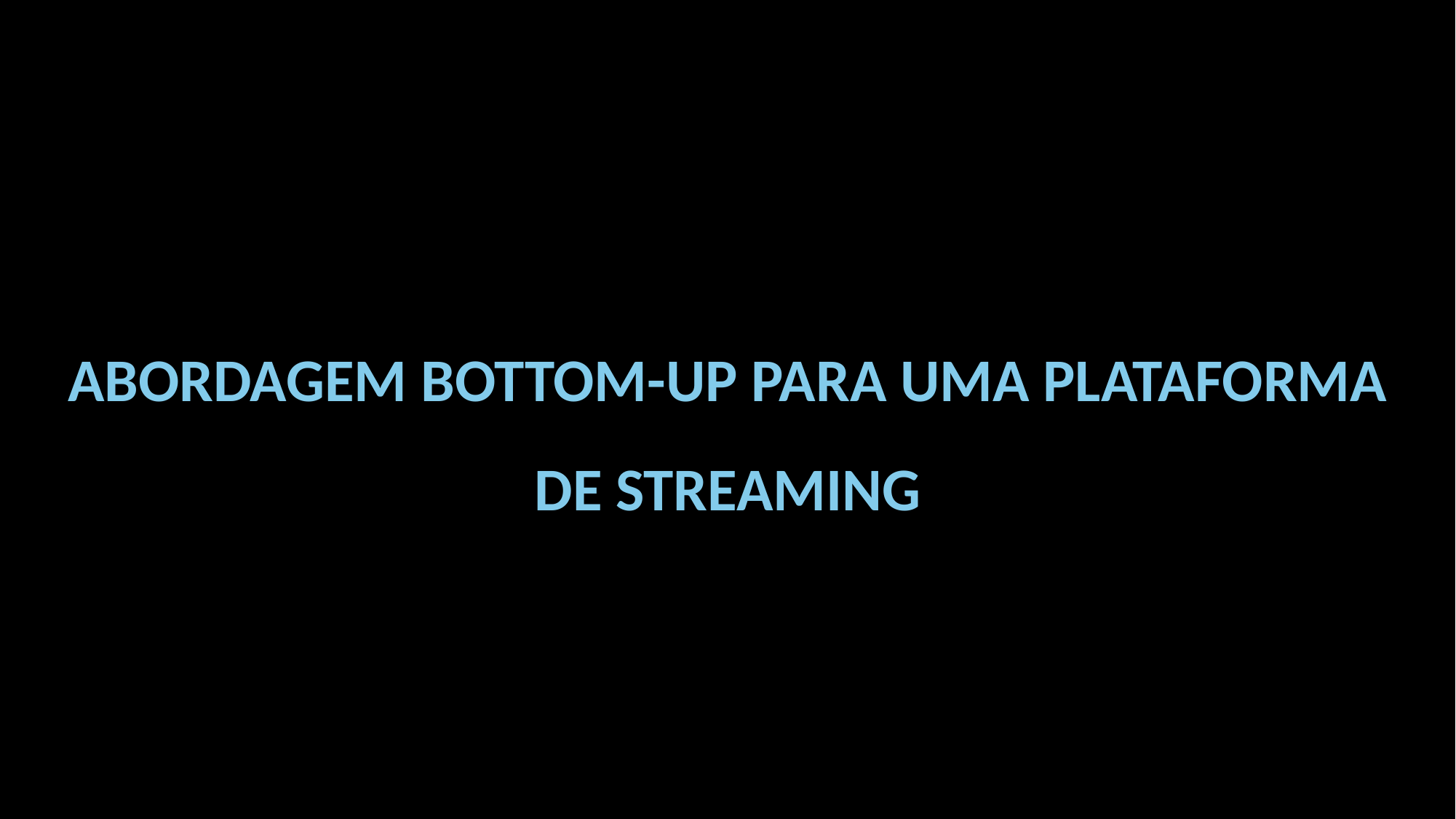

ABORDAGEM BOTTOM-UP PARA UMA PLATAFORMA DE STREAMING